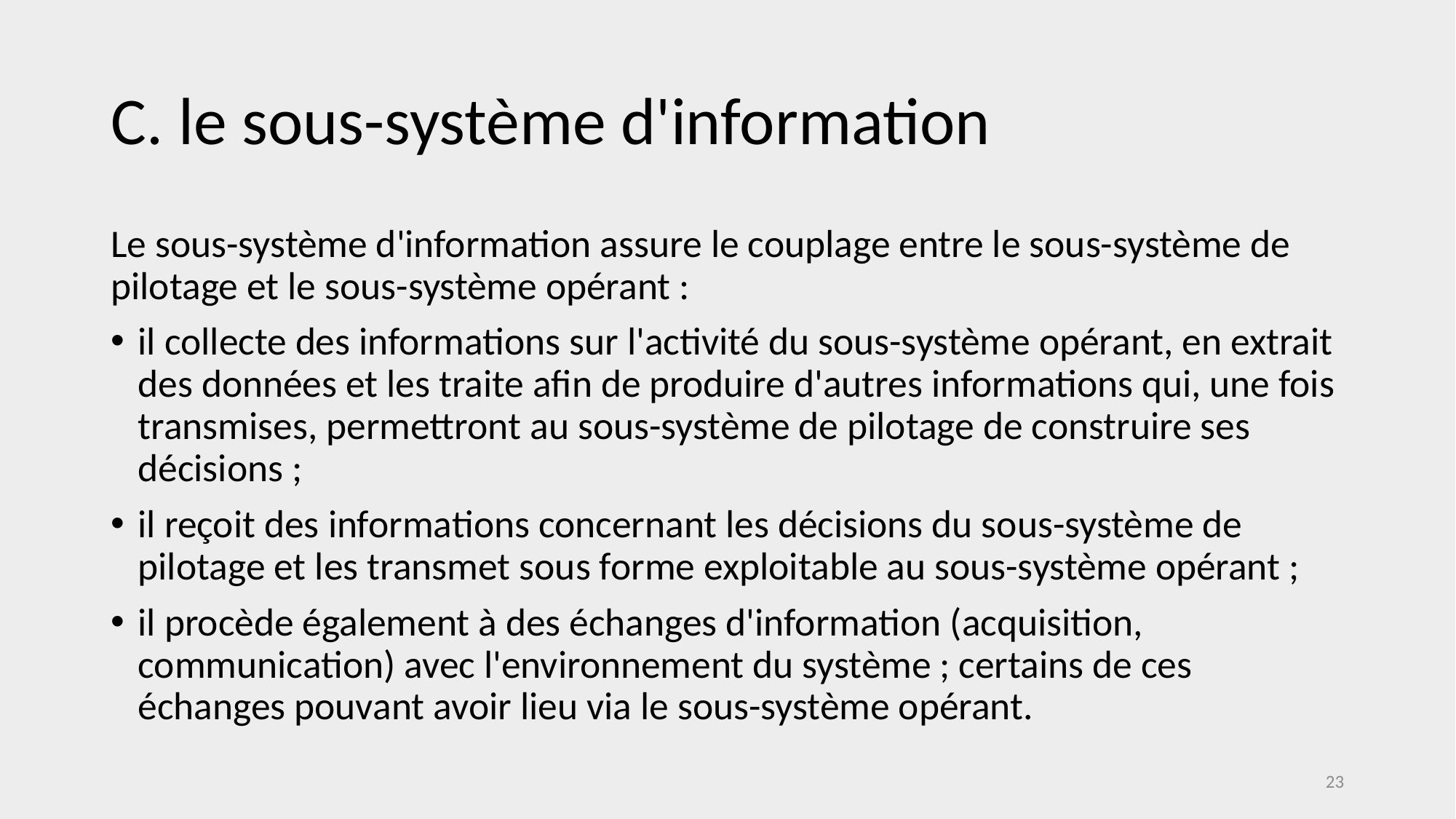

# C. le sous-système d'information
Le sous-système d'information assure le couplage entre le sous-système de pilotage et le sous-système opérant :
il collecte des informations sur l'activité du sous-système opérant, en extrait des données et les traite afin de produire d'autres informations qui, une fois transmises, permettront au sous-système de pilotage de construire ses décisions ;
il reçoit des informations concernant les décisions du sous-système de pilotage et les transmet sous forme exploitable au sous-système opérant ;
il procède également à des échanges d'information (acquisition, communication) avec l'environnement du système ; certains de ces échanges pouvant avoir lieu via le sous-système opérant.

23